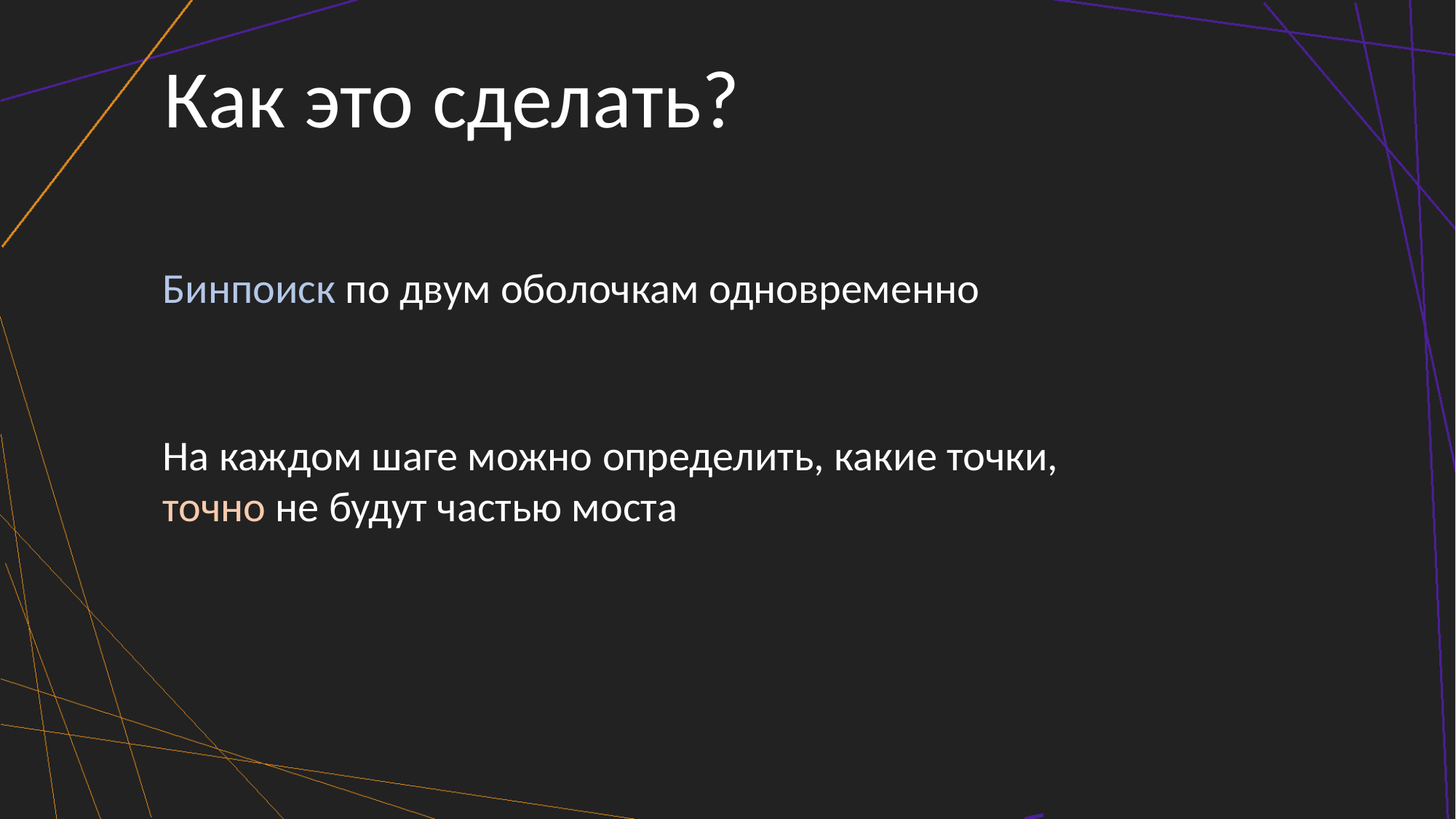

Как это сделать?
Бинпоиск по двум оболочкам одновременно
На каждом шаге можно определить, какие точки, точно не будут частью моста